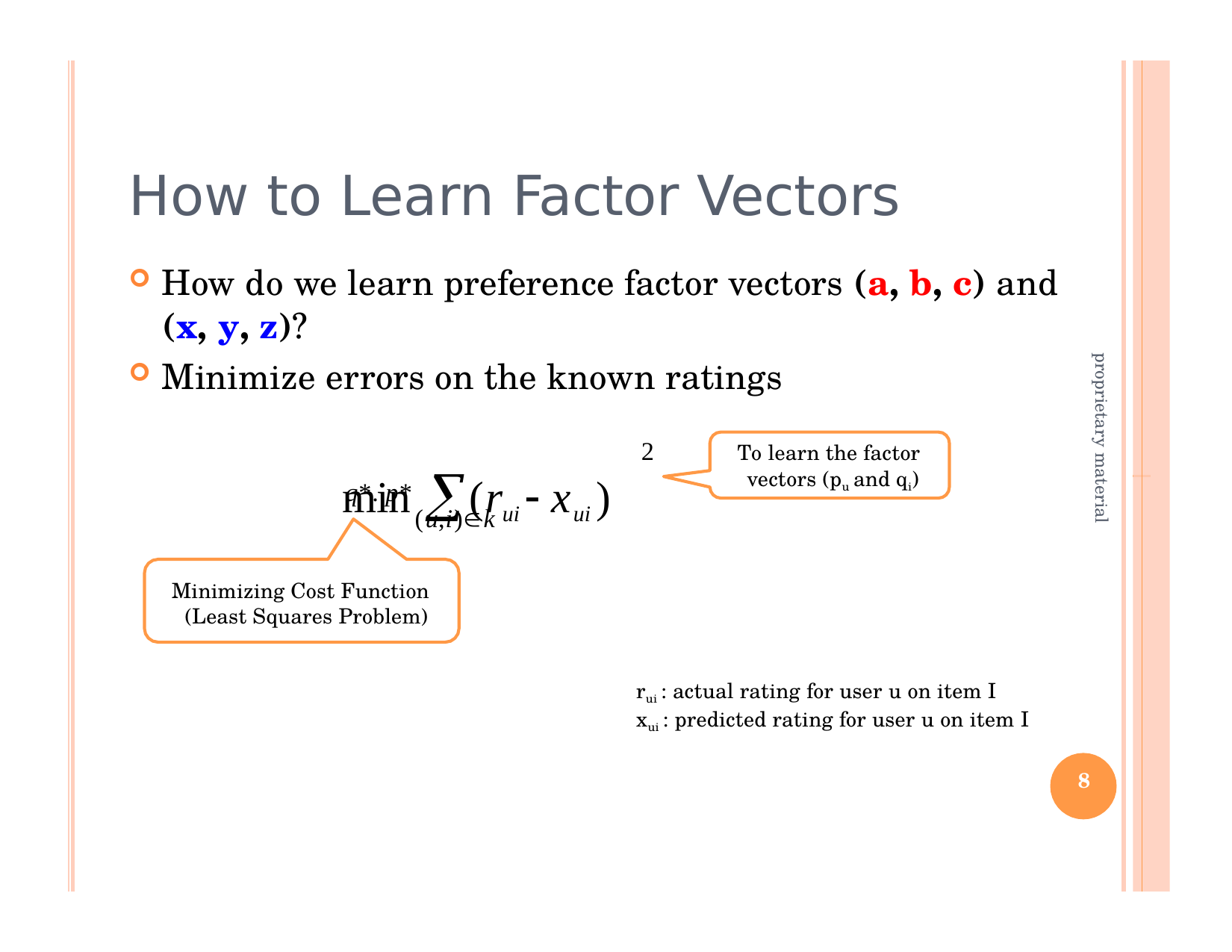

# How to Learn Factor Vectors
How do we learn preference factor vectors (a, b, c) and
(x, y, z)?
Minimize errors on the known ratings
proprietary material
min ∑(rui − xui )

2
To learn the factor  vectors (pu and qi)
q*. p*
(u,i)∈k

Minimizing Cost Function  (Least Squares Problem)

rui : actual rating for user u on item I
xui : predicted rating for user u on item I
8